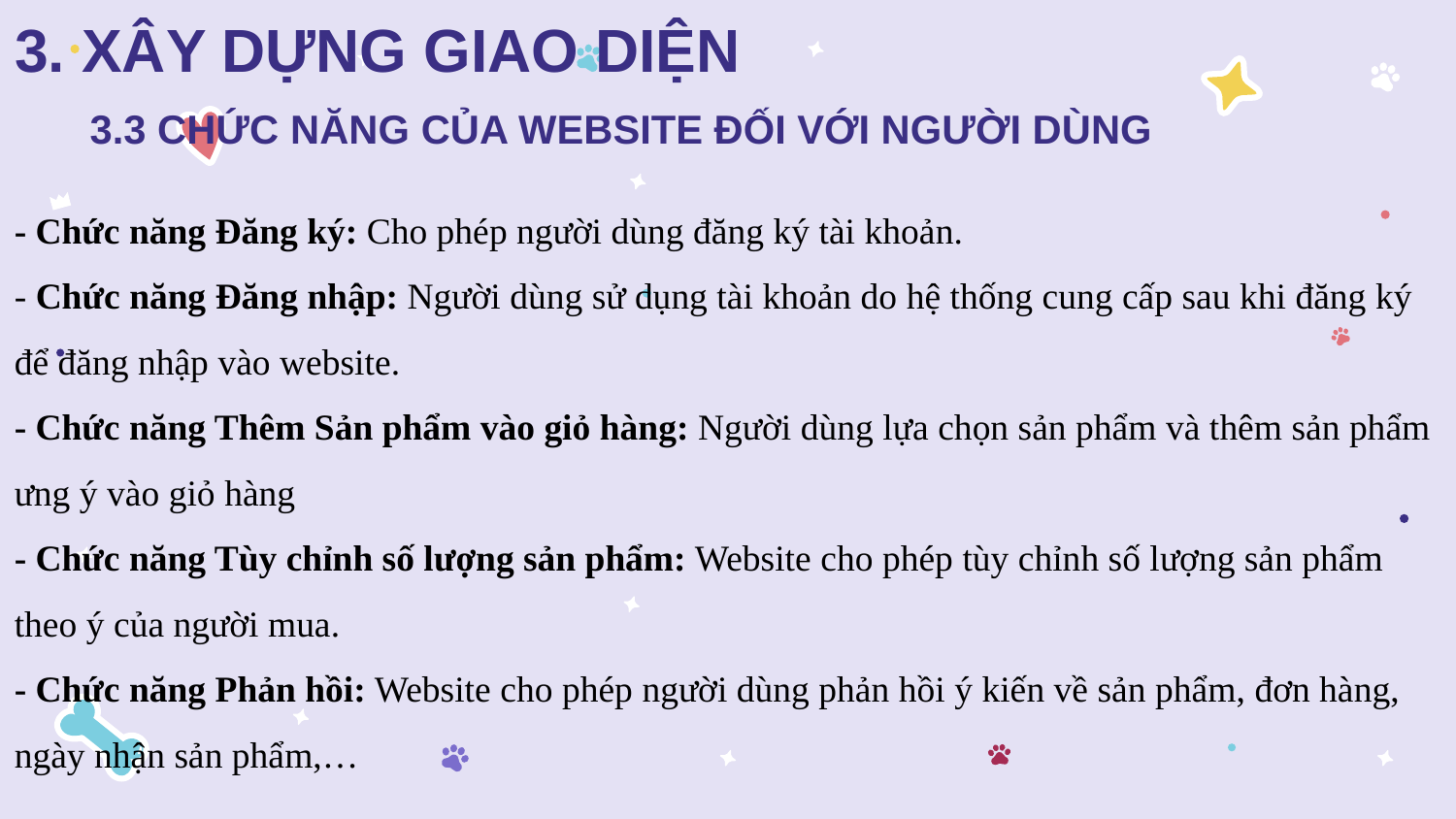

3. XÂY DỰNG GIAO DIỆN
3.3 CHỨC NĂNG CỦA WEBSITE ĐỐI VỚI NGƯỜI DÙNG
- Chức năng Đăng ký: Cho phép người dùng đăng ký tài khoản.
- Chức năng Đăng nhập: Người dùng sử dụng tài khoản do hệ thống cung cấp sau khi đăng ký để đăng nhập vào website.
- Chức năng Thêm Sản phẩm vào giỏ hàng: Người dùng lựa chọn sản phẩm và thêm sản phẩm ưng ý vào giỏ hàng
- Chức năng Tùy chỉnh số lượng sản phẩm: Website cho phép tùy chỉnh số lượng sản phẩm theo ý của người mua.
- Chức năng Phản hồi: Website cho phép người dùng phản hồi ý kiến về sản phẩm, đơn hàng, ngày nhận sản phẩm,…